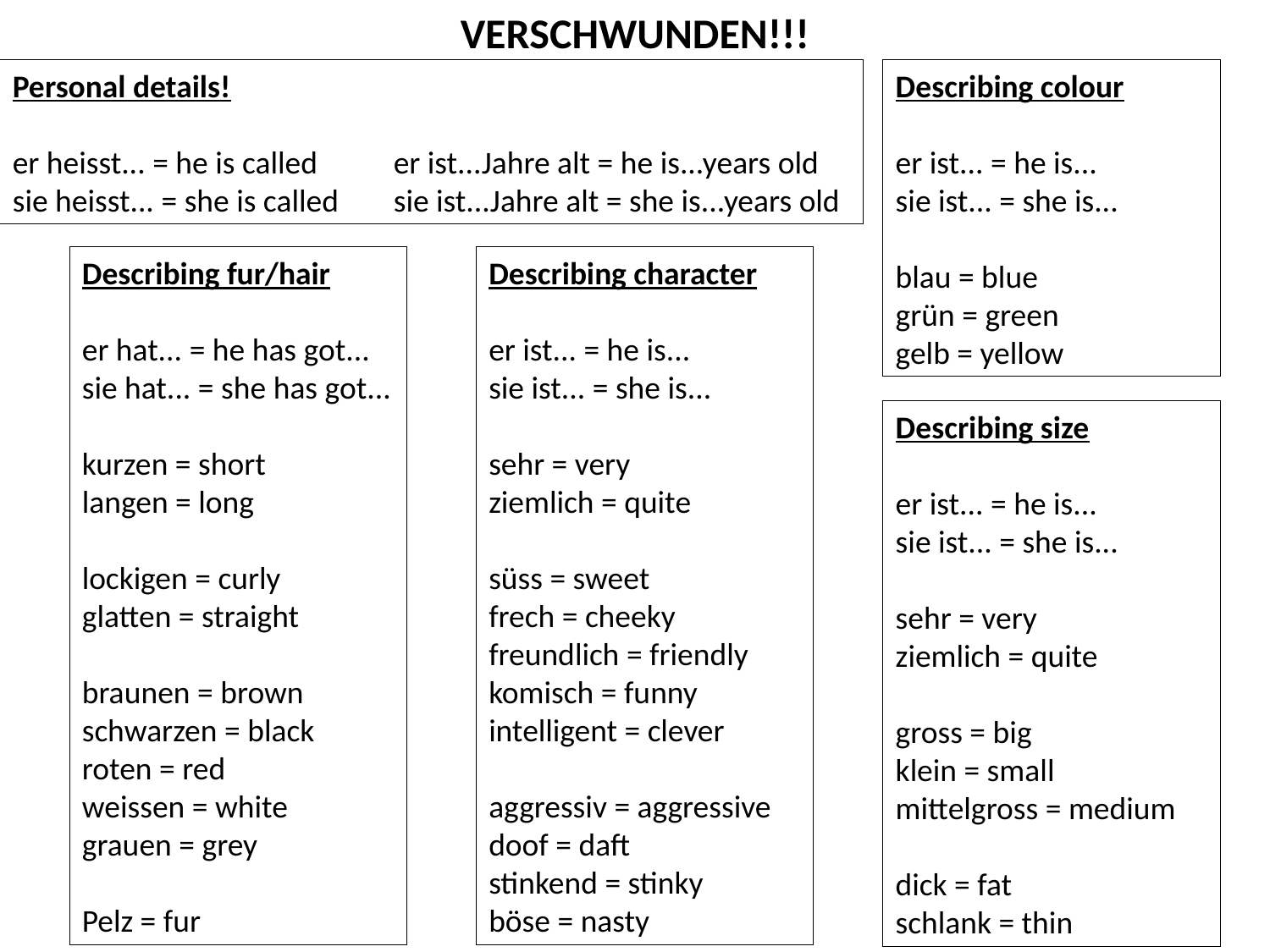

VERSCHWUNDEN!!!
Personal details!

er heisst... = he is called	er ist...Jahre alt = he is...years old
sie heisst... = she is called	sie ist...Jahre alt = she is...years old
Describing colour

er ist... = he is...
sie ist... = she is...

blau = blue
grün = green
gelb = yellow
Describing fur/hair

er hat... = he has got...
sie hat... = she has got...

kurzen = short
langen = long

lockigen = curly
glatten = straight

braunen = brown
schwarzen = black
roten = red
weissen = white
grauen = grey

Pelz = fur
Describing character

er ist... = he is...
sie ist... = she is...

sehr = very
ziemlich = quite

süss = sweet
frech = cheeky
freundlich = friendly
komisch = funny
intelligent = clever

aggressiv = aggressive
doof = daft
stinkend = stinky
böse = nasty
Describing size

er ist... = he is...
sie ist... = she is...

sehr = very
ziemlich = quite

gross = big
klein = small
mittelgross = medium

dick = fat
schlank = thin